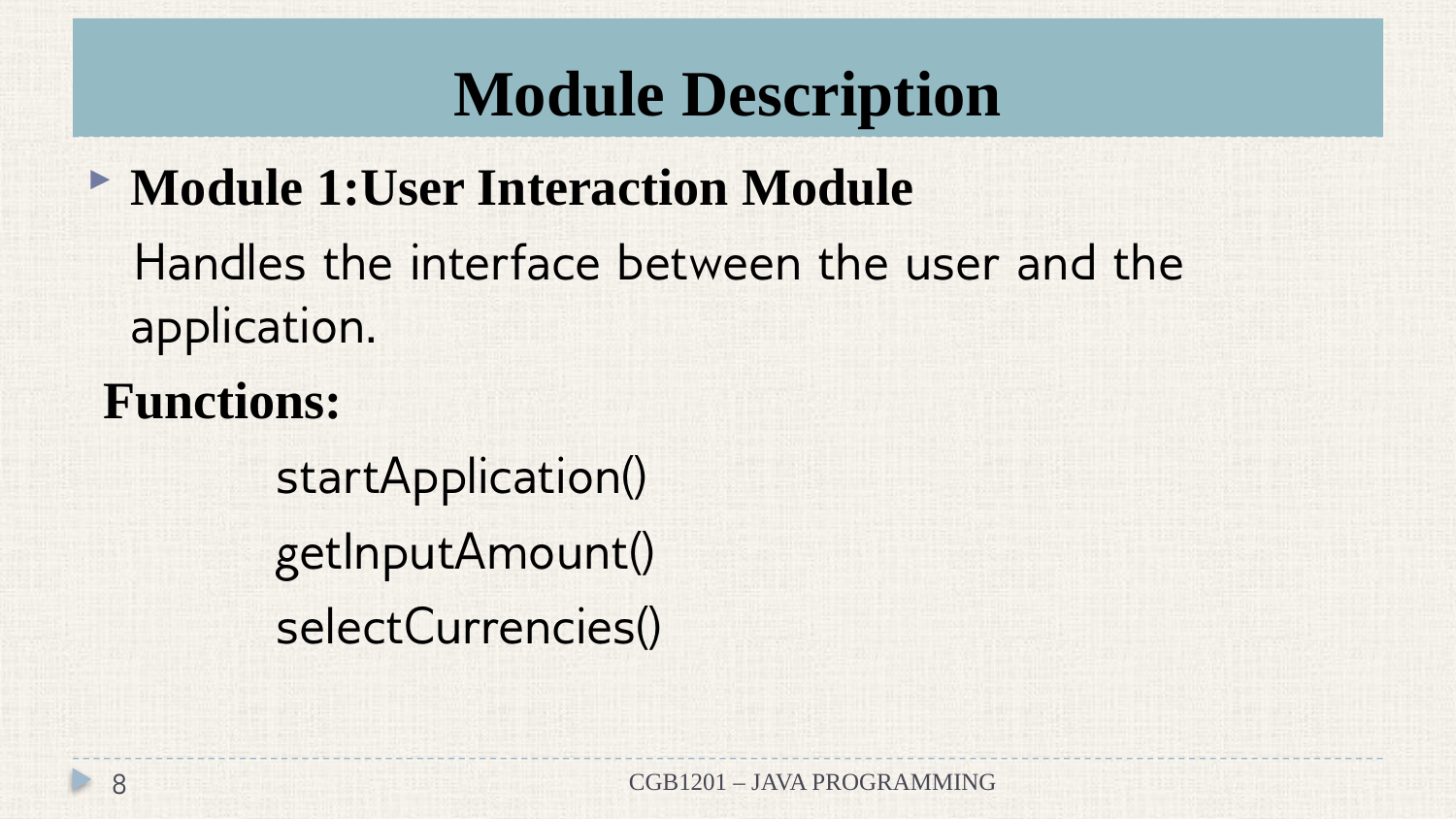

# Module Description
Module 1:User Interaction Module
   Handles the interface between the user and the application.
 Functions:
		startApplication()
		getInputAmount()
		selectCurrencies()
8
CGB1201 – JAVA PROGRAMMING